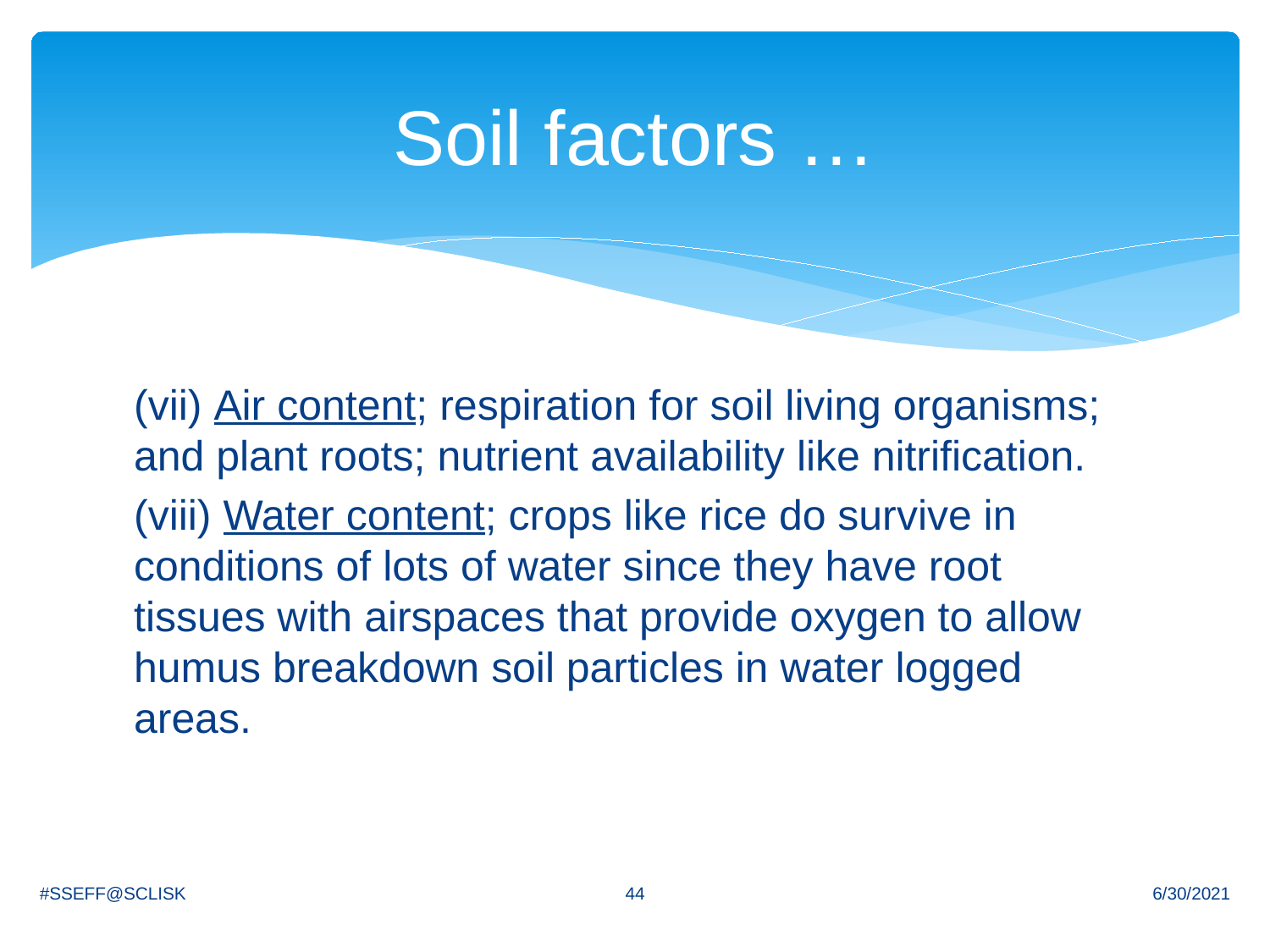

# Soil factors …
(vii) Air content; respiration for soil living organisms; and plant roots; nutrient availability like nitrification.
(viii) Water content; crops like rice do survive in conditions of lots of water since they have root tissues with airspaces that provide oxygen to allow humus breakdown soil particles in water logged areas.

44
#SSEFF@SCLISK
6/30/2021